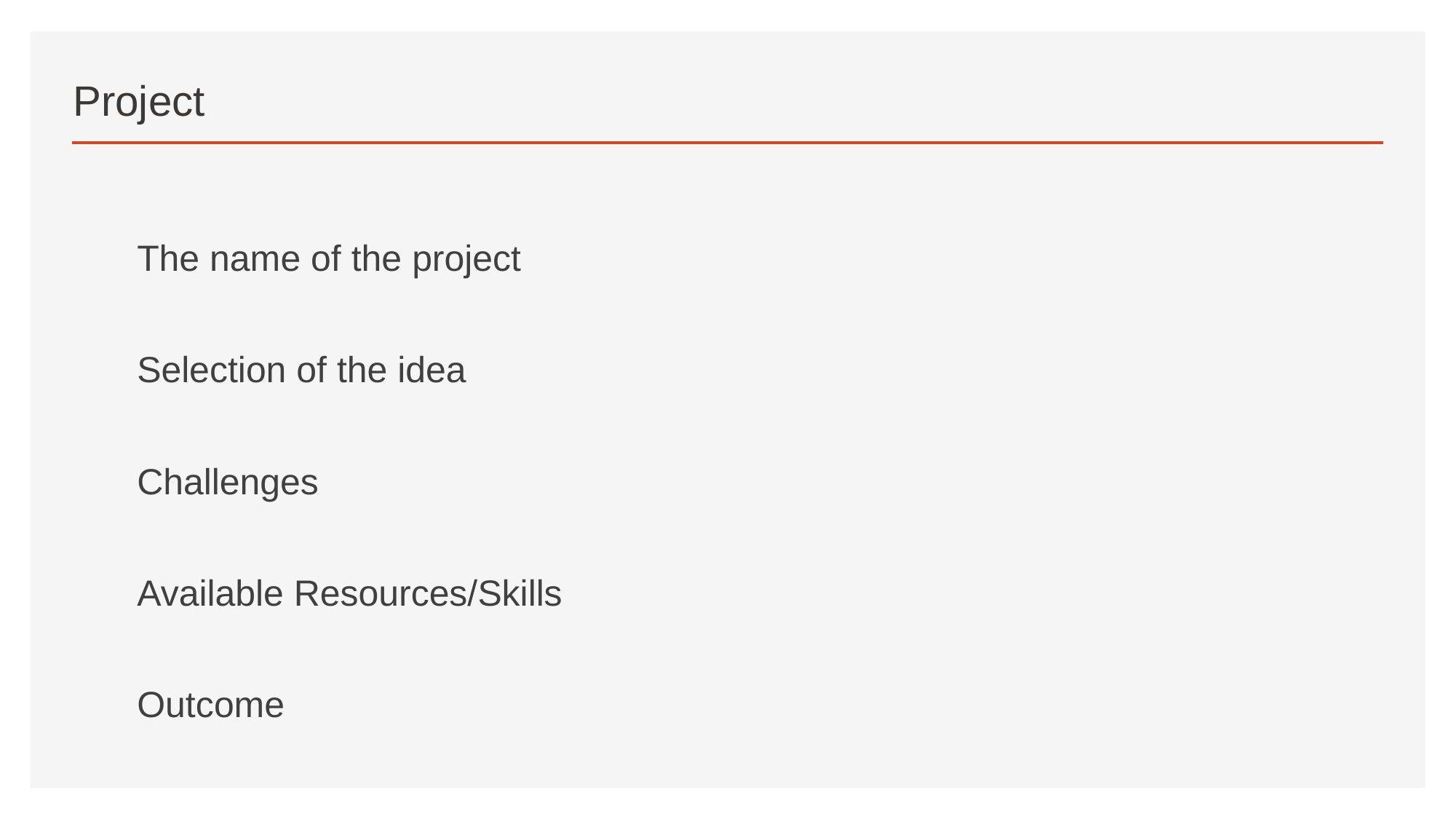

# Project
The name of the project
Selection of the idea
Challenges
Available Resources/Skills
Outcome